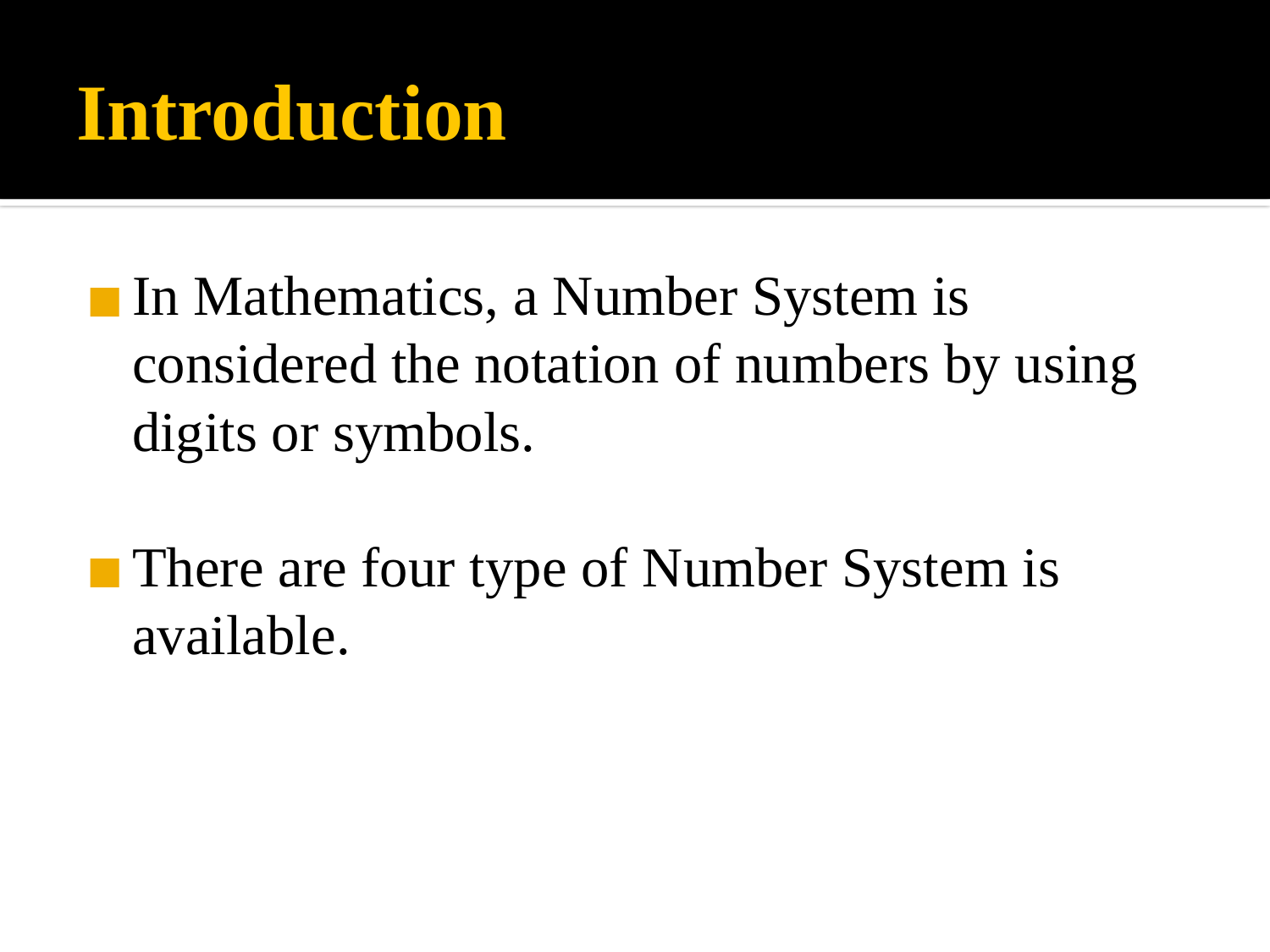

# Introduction
In Mathematics, a Number System is considered the notation of numbers by using digits or symbols.

There are four type of Number System is available.